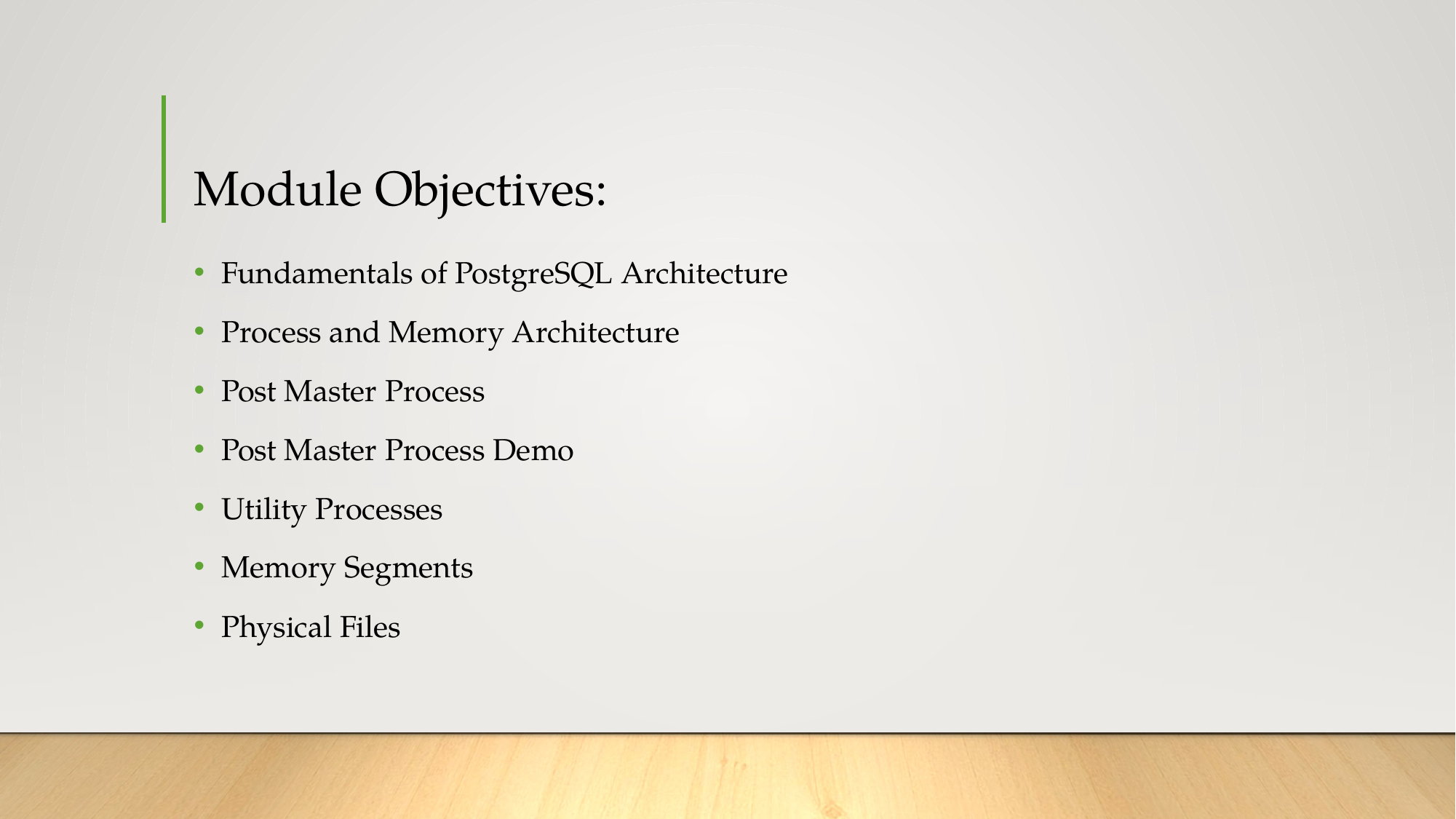

# Module Objectives:
Fundamentals of PostgreSQL Architecture
Process and Memory Architecture
Post Master Process
Post Master Process Demo
Utility Processes
Memory Segments
Physical Files